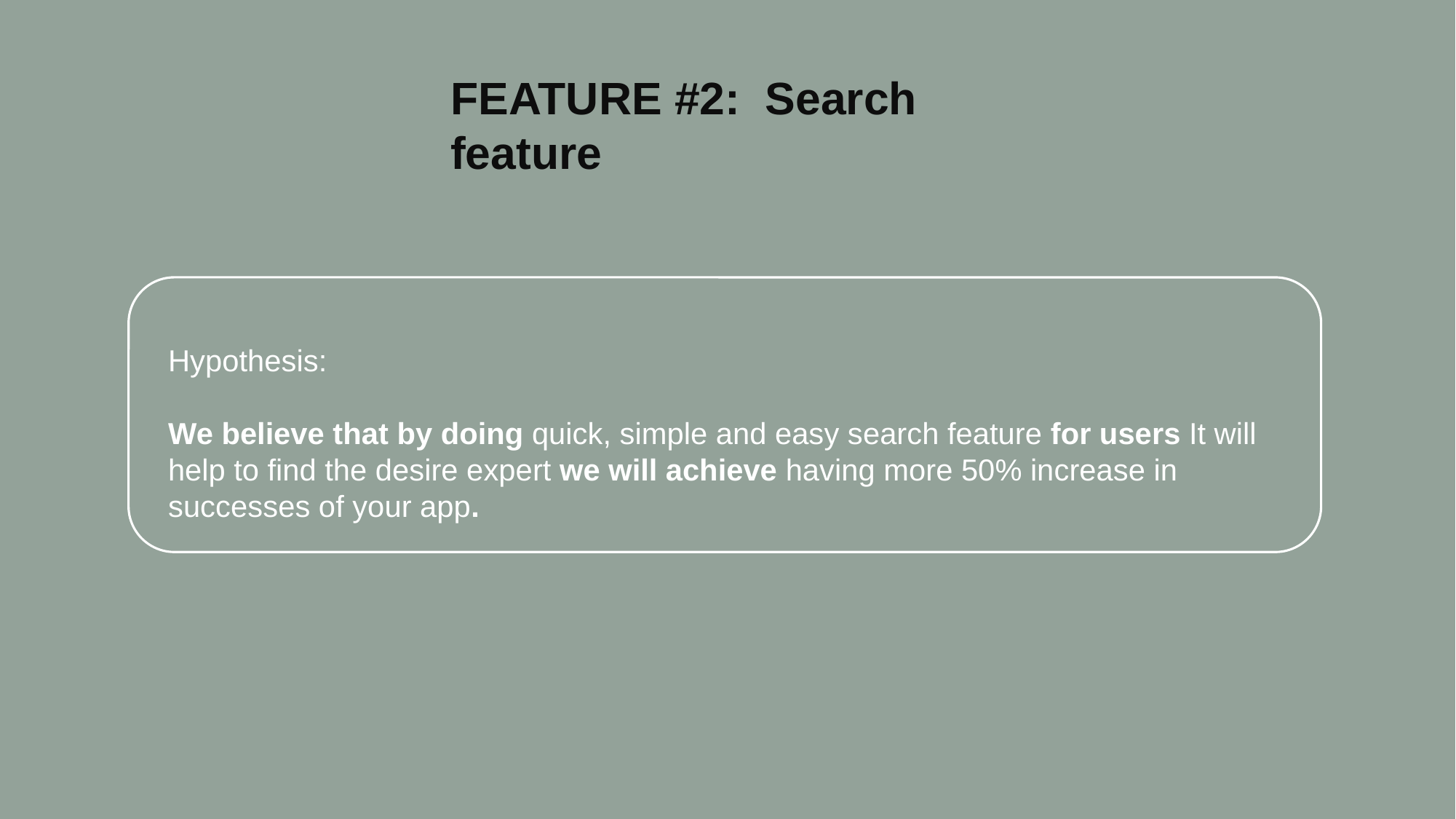

FEATURE #2:  Search feature

Hypothesis:
We believe that by doing quick, simple and easy search feature for users It will help to find the desire expert we will achieve having more 50% increase in successes of your app.